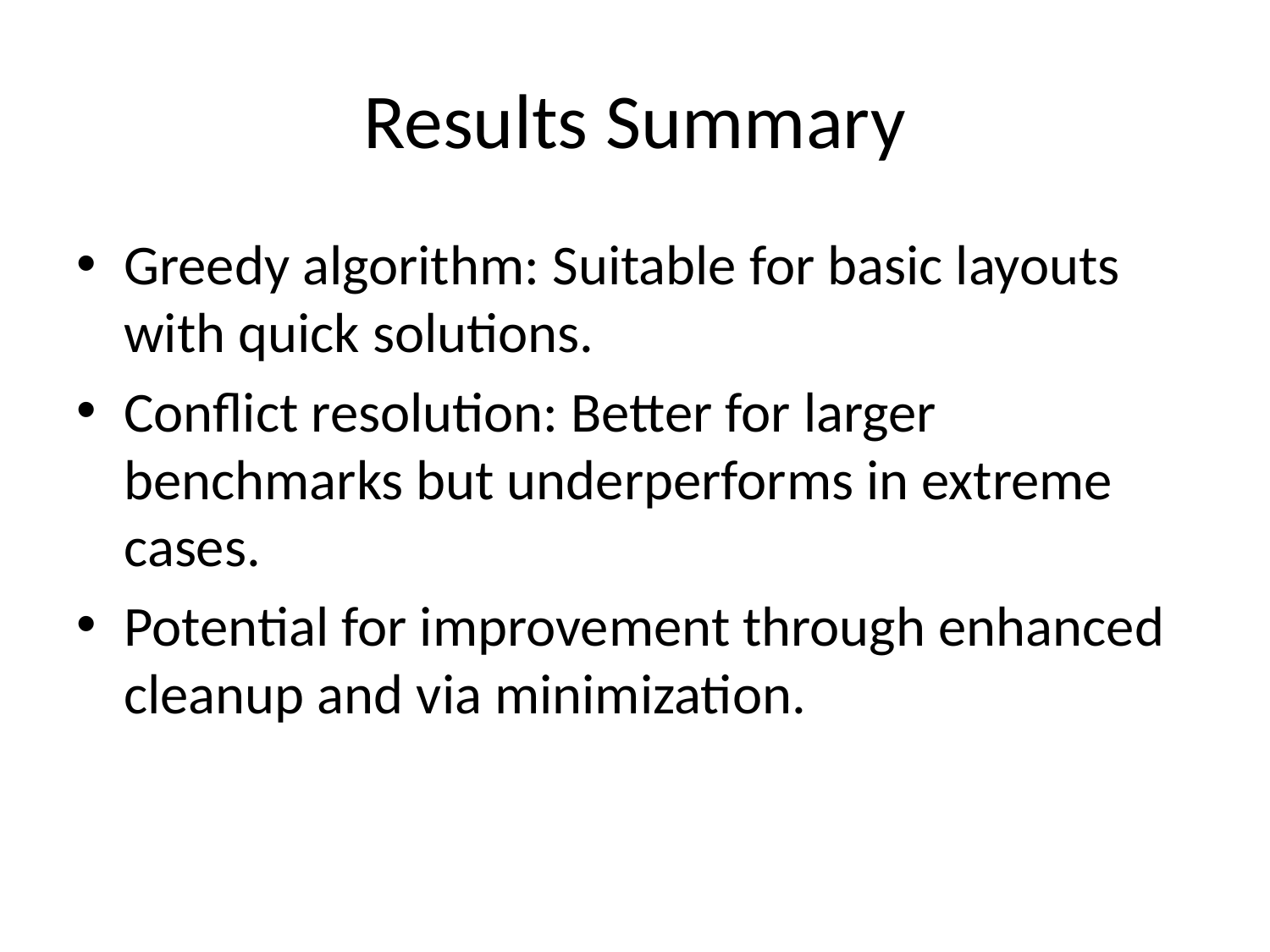

# Results Summary
Greedy algorithm: Suitable for basic layouts with quick solutions.
Conflict resolution: Better for larger benchmarks but underperforms in extreme cases.
Potential for improvement through enhanced cleanup and via minimization.